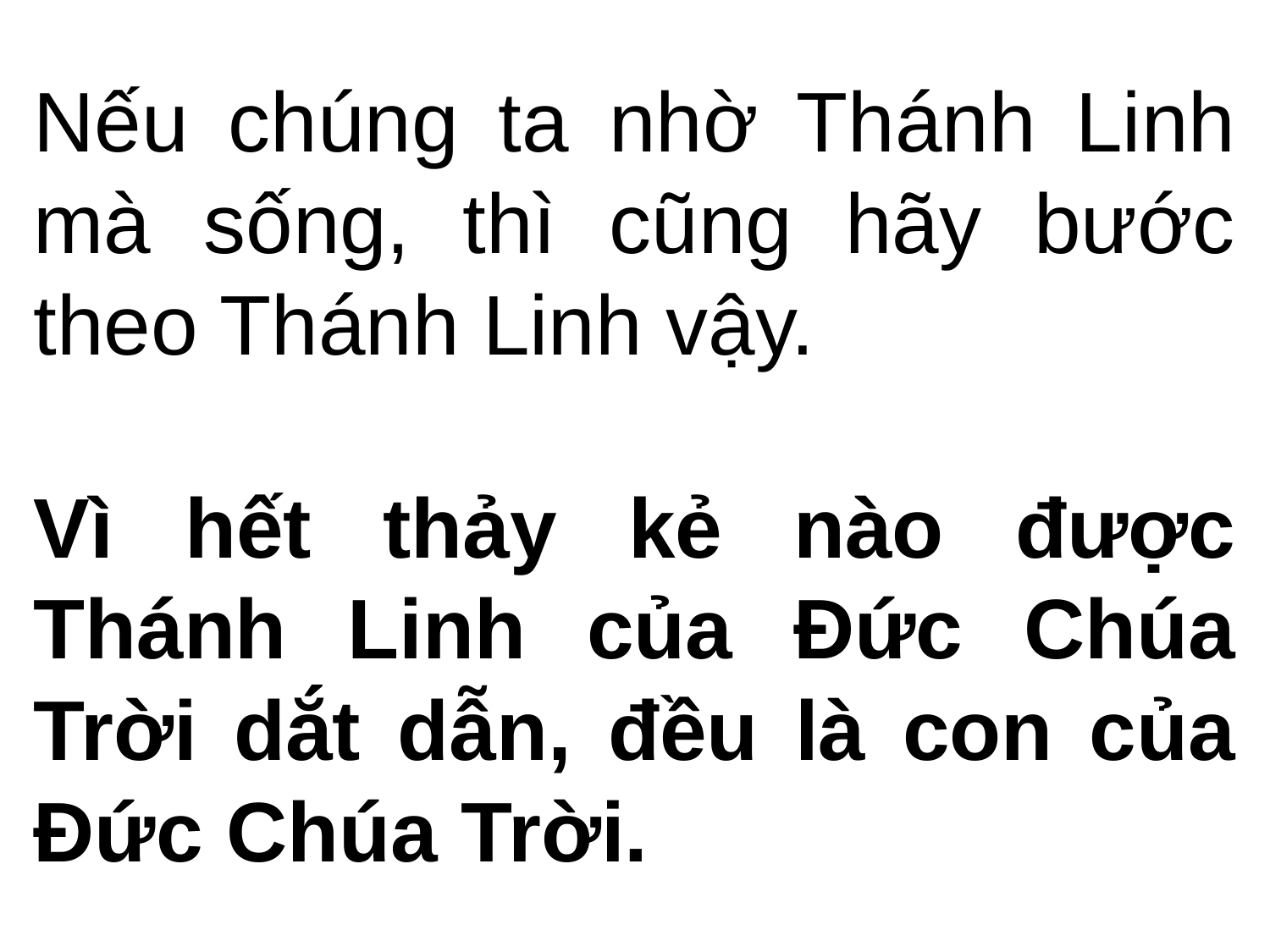

Nếu chúng ta nhờ Thánh Linh mà sống, thì cũng hãy bước theo Thánh Linh vậy.

Vì hết thảy kẻ nào được Thánh Linh của Đức Chúa Trời dắt dẫn, đều là con của Đức Chúa Trời.